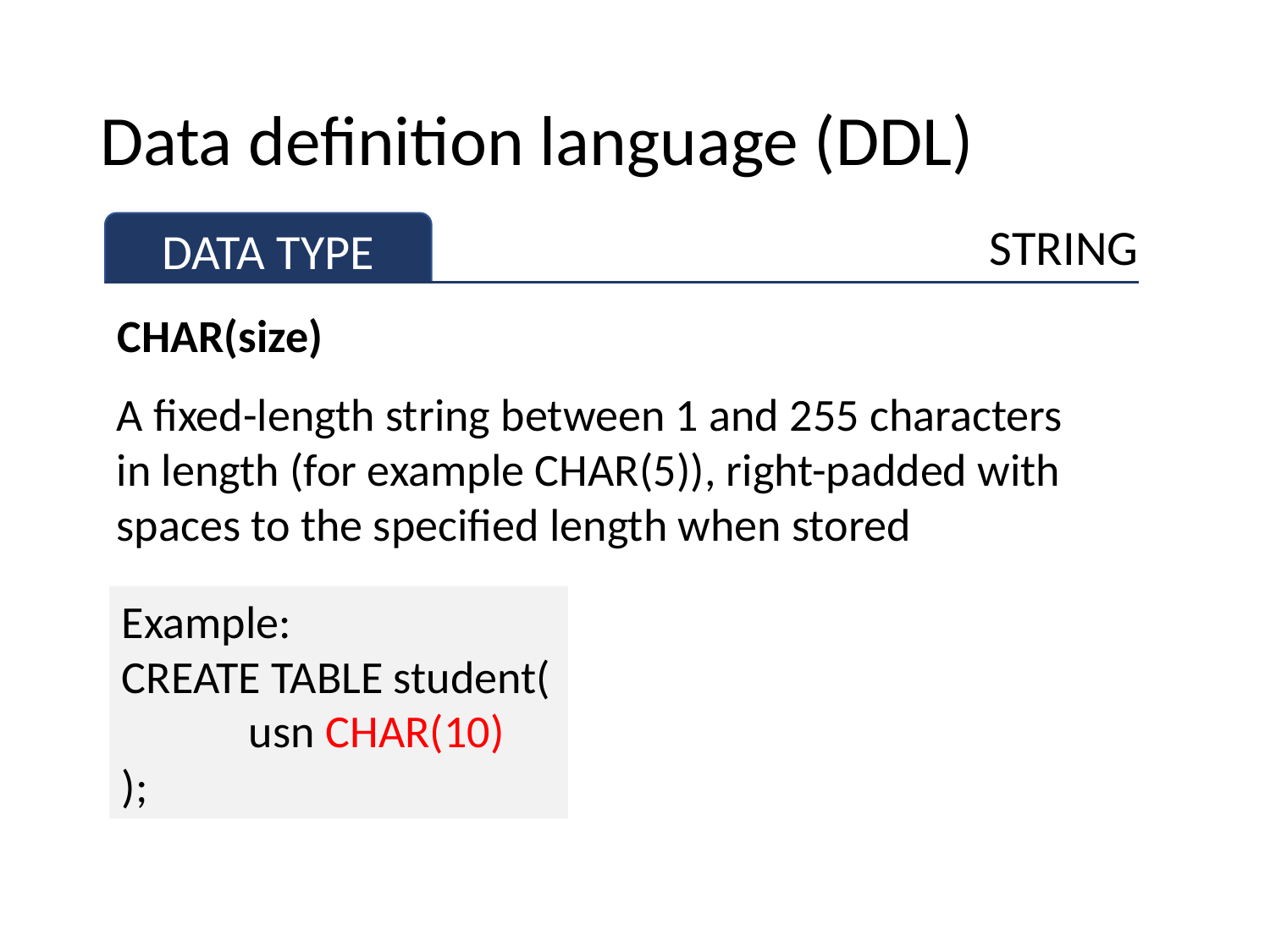

# Data definition language (DDL)
STRING
DATA TYPE
CHAR(size)
A fixed-length string between 1 and 255 characters
in length (for example CHAR(5)), right-padded with
spaces to the specified length when stored
Example:
CREATE TABLE student(
	usn CHAR(10)
);